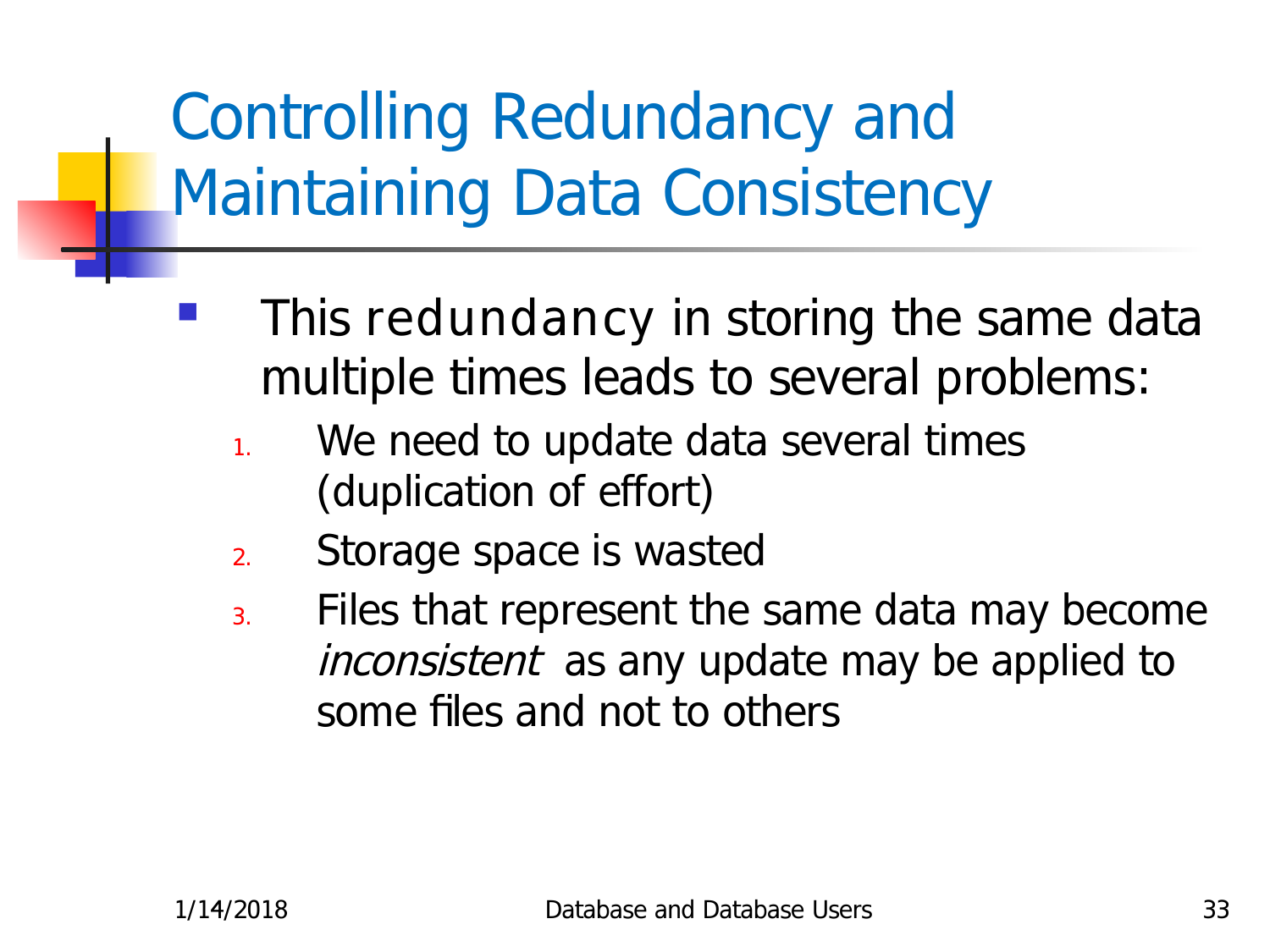

# Controlling Redundancy and Maintaining Data Consistency
This redundancy in storing the same data multiple times leads to several problems:
We need to update data several times (duplication of effort)
Storage space is wasted
Files that represent the same data may become inconsistent  as any update may be applied to some files and not to others

1/14/2018
Database and Database Users
33